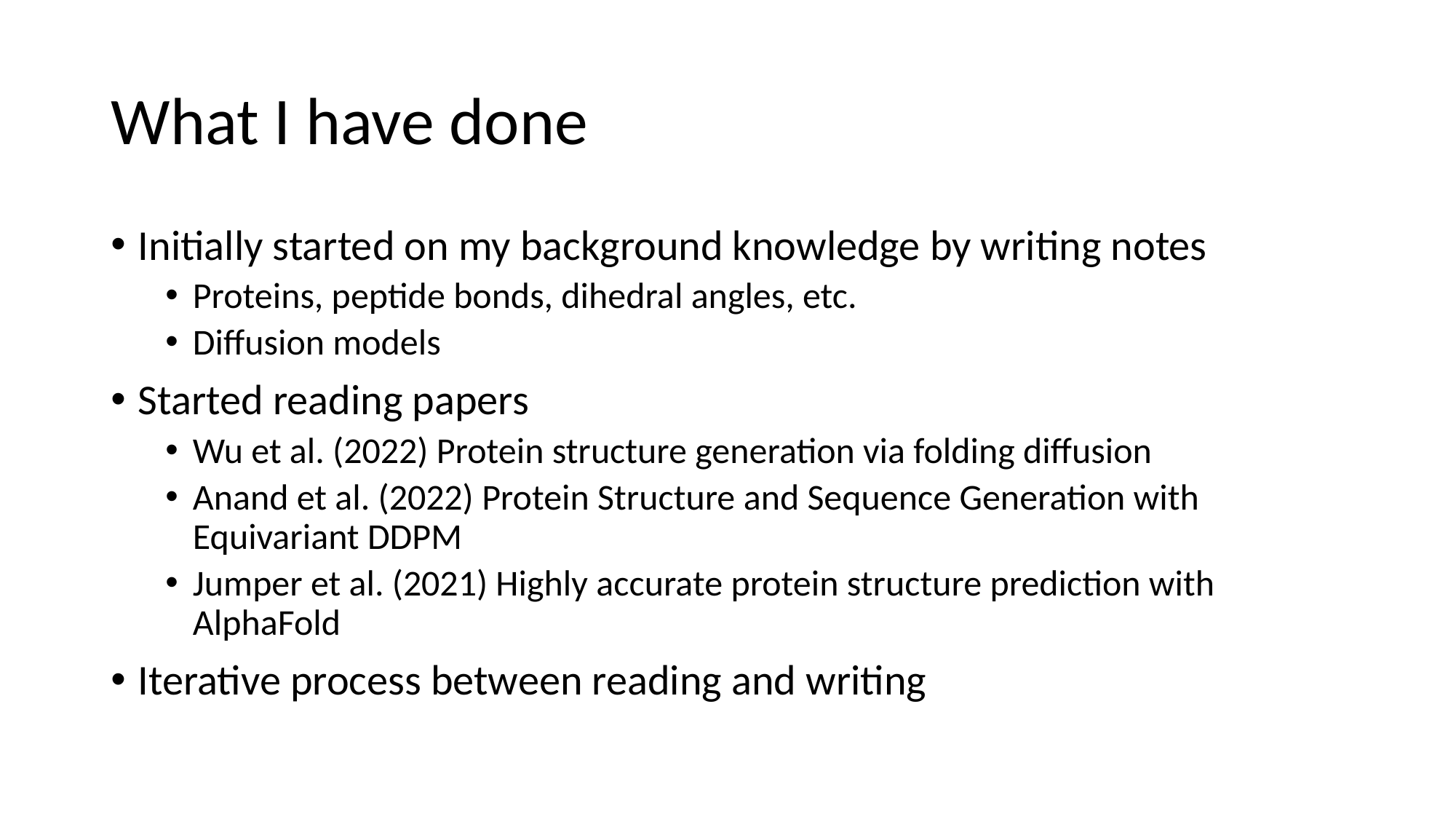

# What I have done
Initially started on my background knowledge by writing notes
Proteins, peptide bonds, dihedral angles, etc.
Diffusion models
Started reading papers
Wu et al. (2022) Protein structure generation via folding diffusion
Anand et al. (2022) Protein Structure and Sequence Generation with Equivariant DDPM
Jumper et al. (2021) Highly accurate protein structure prediction with AlphaFold
Iterative process between reading and writing